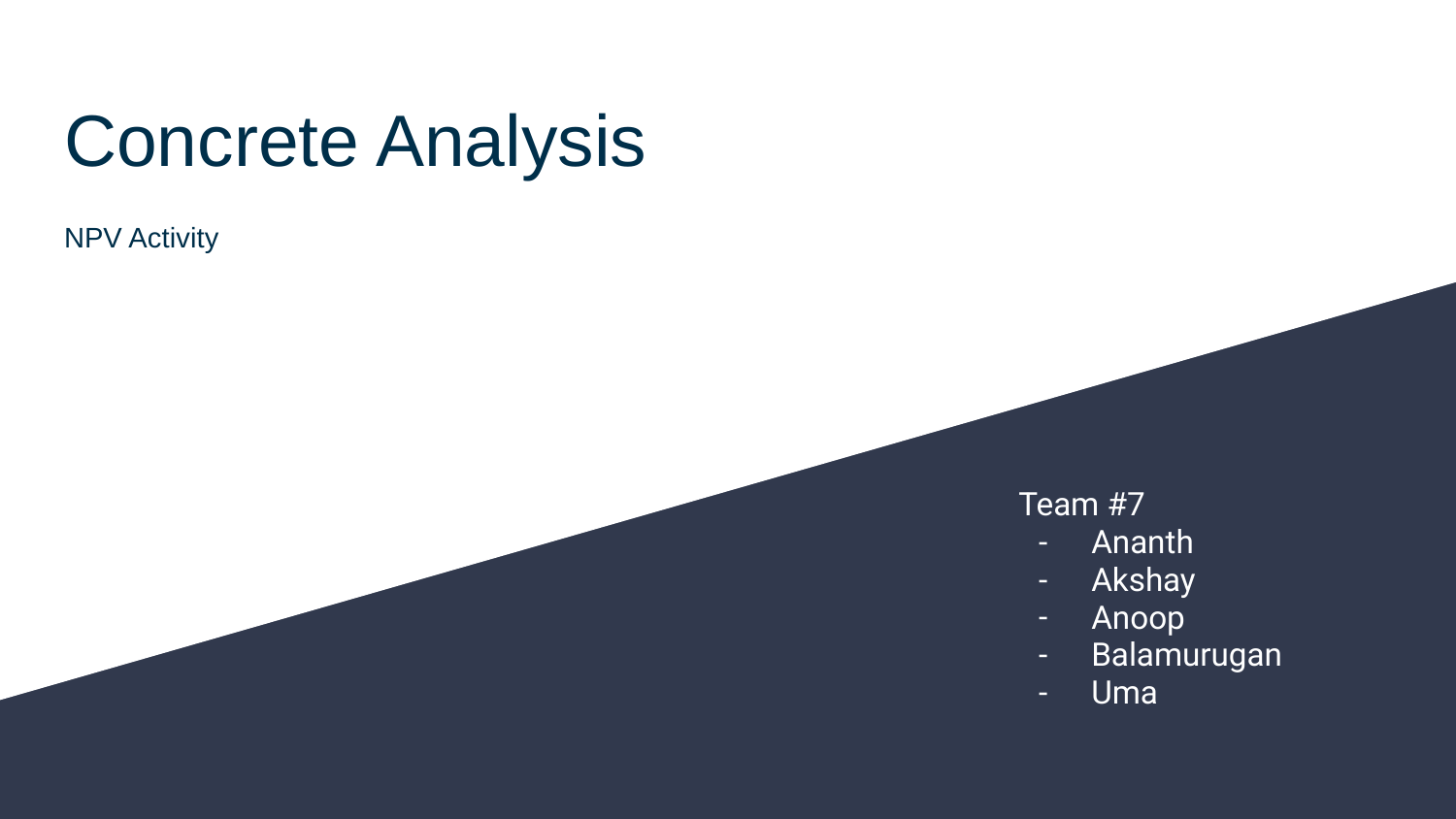

# Concrete Analysis
NPV Activity
Team #7
Ananth
Akshay
Anoop
Balamurugan
Uma